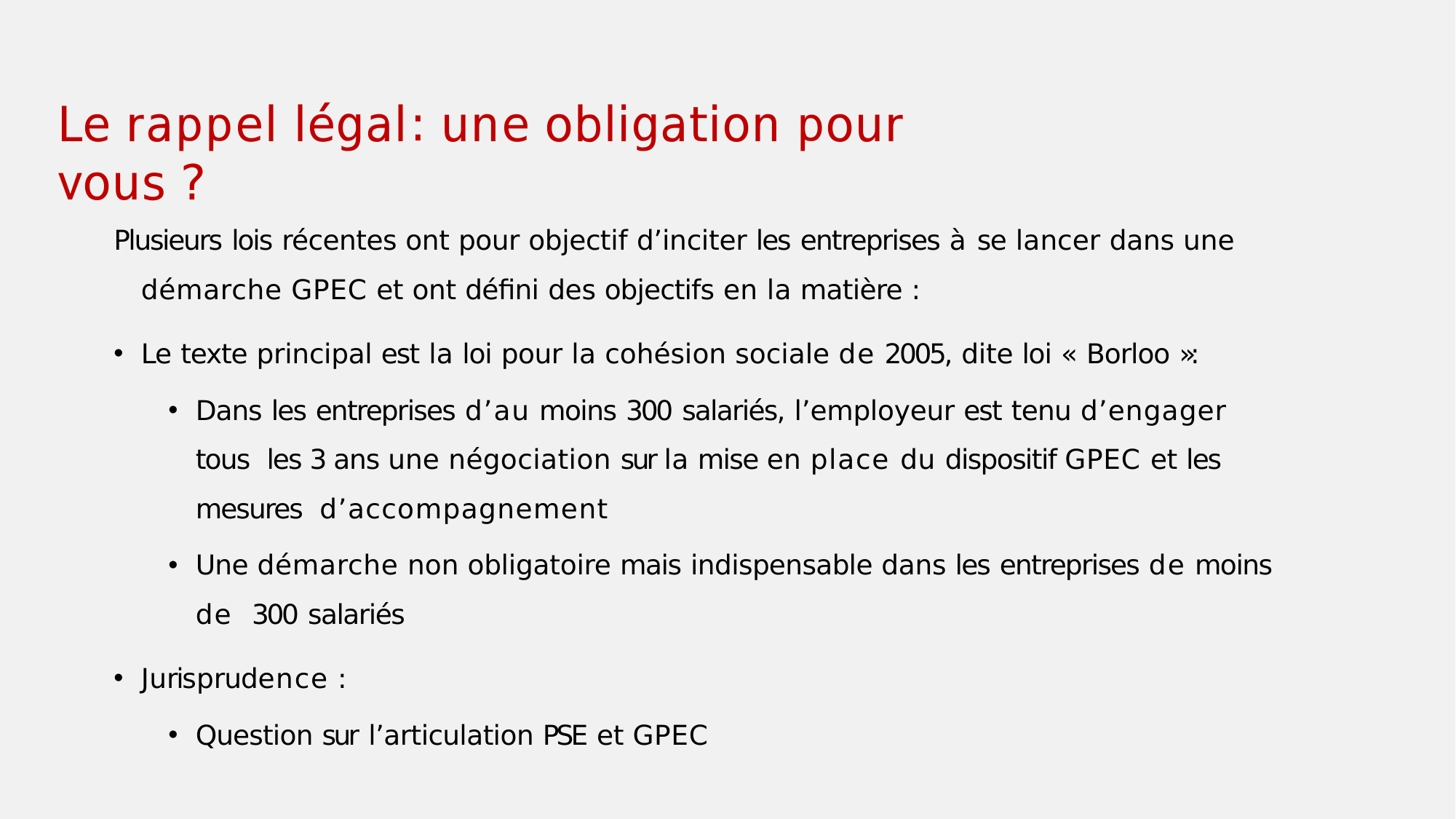

# Le rappel légal: une obligation pour vous ?
Plusieurs lois récentes ont pour objectif d’inciter les entreprises à se lancer dans une
démarche GPEC et ont défini des objectifs en la matière :

Le texte principal est la loi pour la cohésion sociale de 2005, dite loi « Borloo »:
Dans les entreprises d’au moins 300 salariés, l’employeur est tenu d’engager tous  les 3 ans une négociation sur la mise en place du dispositif GPEC et les mesures  d’accompagnement
Une démarche non obligatoire mais indispensable dans les entreprises de moins de  300 salariés

Jurisprudence :
Question sur l’articulation PSE et GPEC